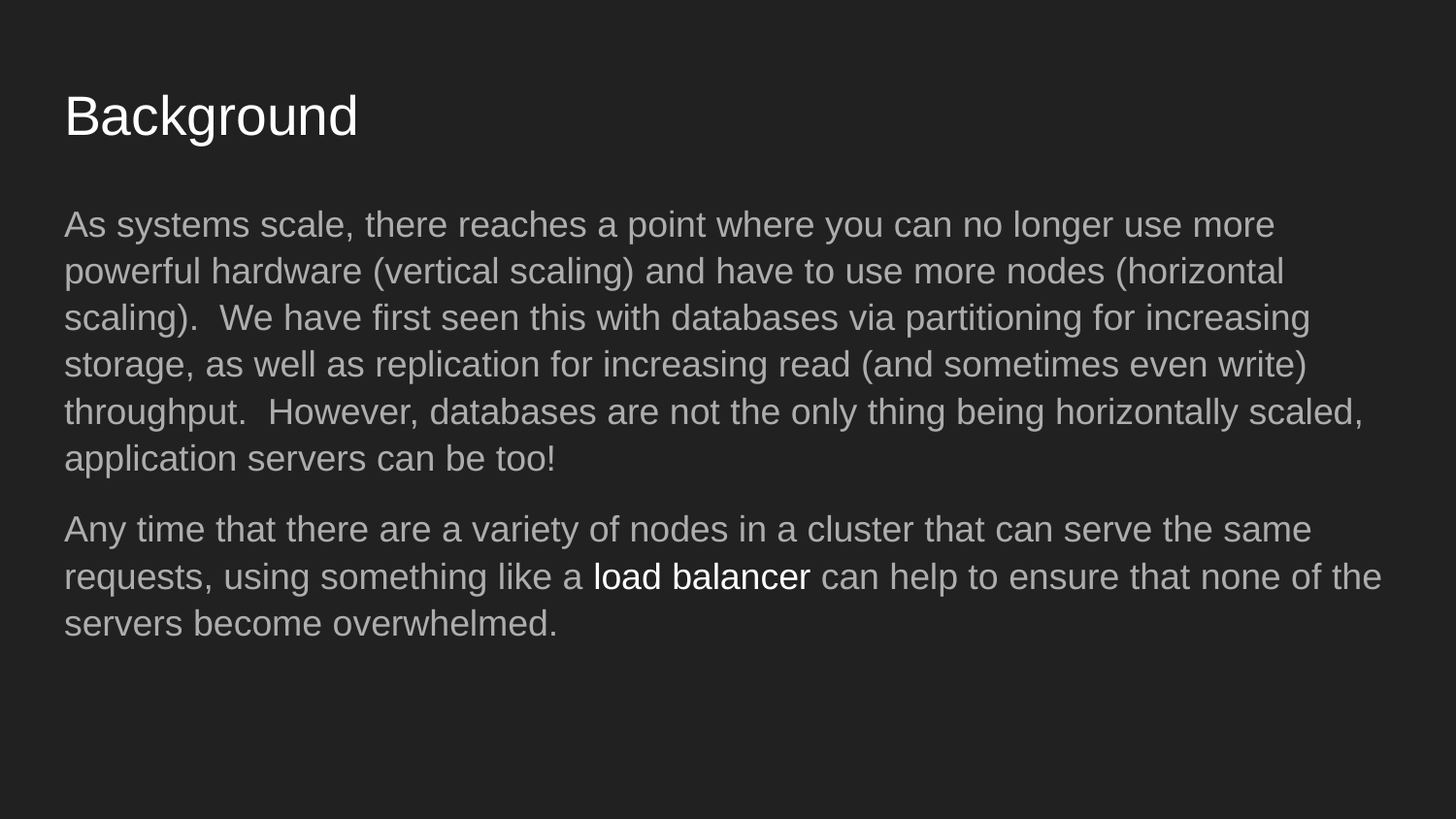

# Background
As systems scale, there reaches a point where you can no longer use more powerful hardware (vertical scaling) and have to use more nodes (horizontal scaling).  We have first seen this with databases via partitioning for increasing storage, as well as replication for increasing read (and sometimes even write) throughput.  However, databases are not the only thing being horizontally scaled, application servers can be too!
Any time that there are a variety of nodes in a cluster that can serve the same requests, using something like a load balancer can help to ensure that none of the servers become overwhelmed.